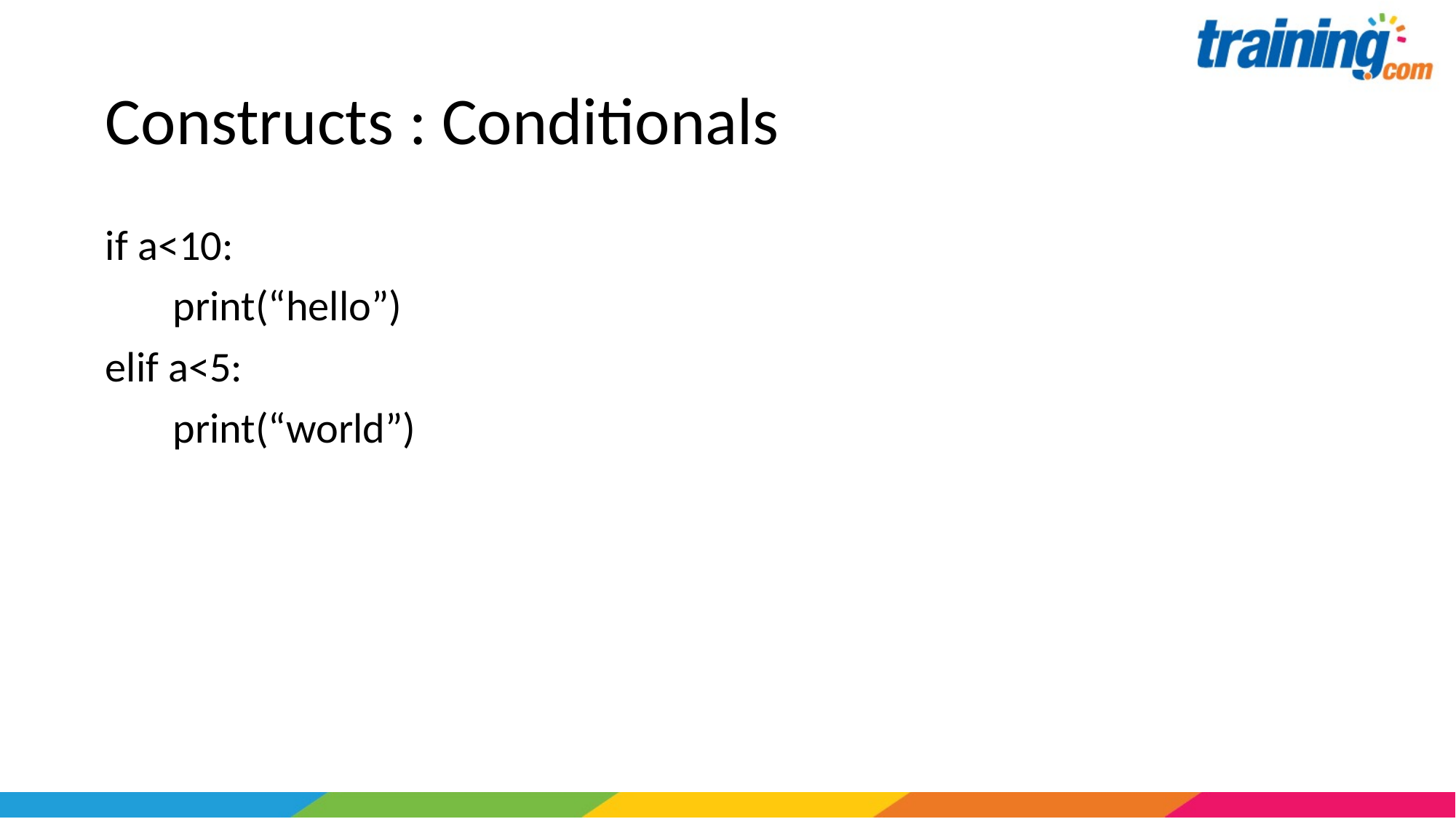

# Constructs : Conditionals
if a<10:
       print(“hello”)
elif a<5:
       print(“world”)